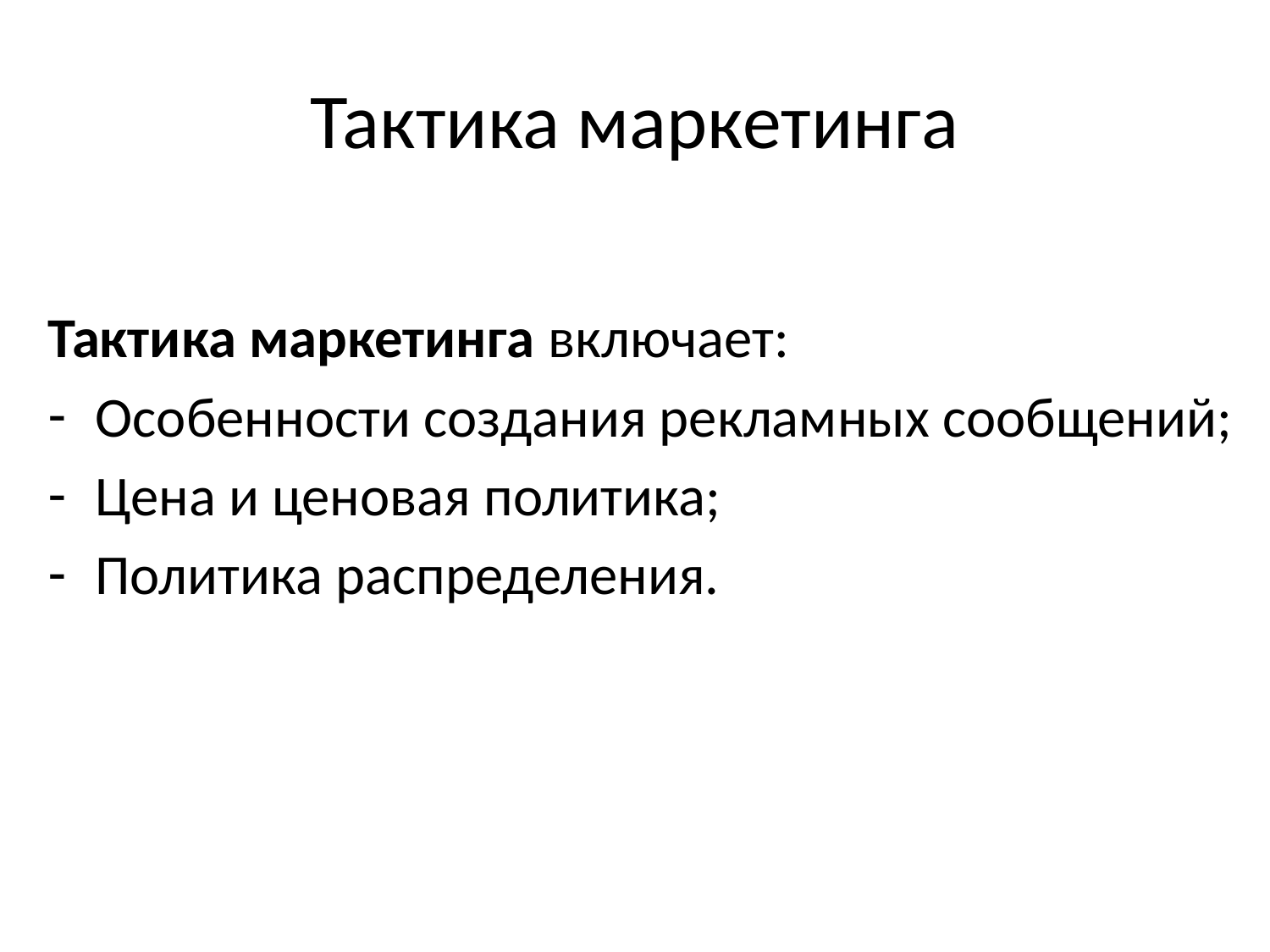

# Тактика маркетинга

Тактика маркетинга включает:
Особенности создания рекламных сообщений;
Цена и ценовая политика;
Политика распределения.